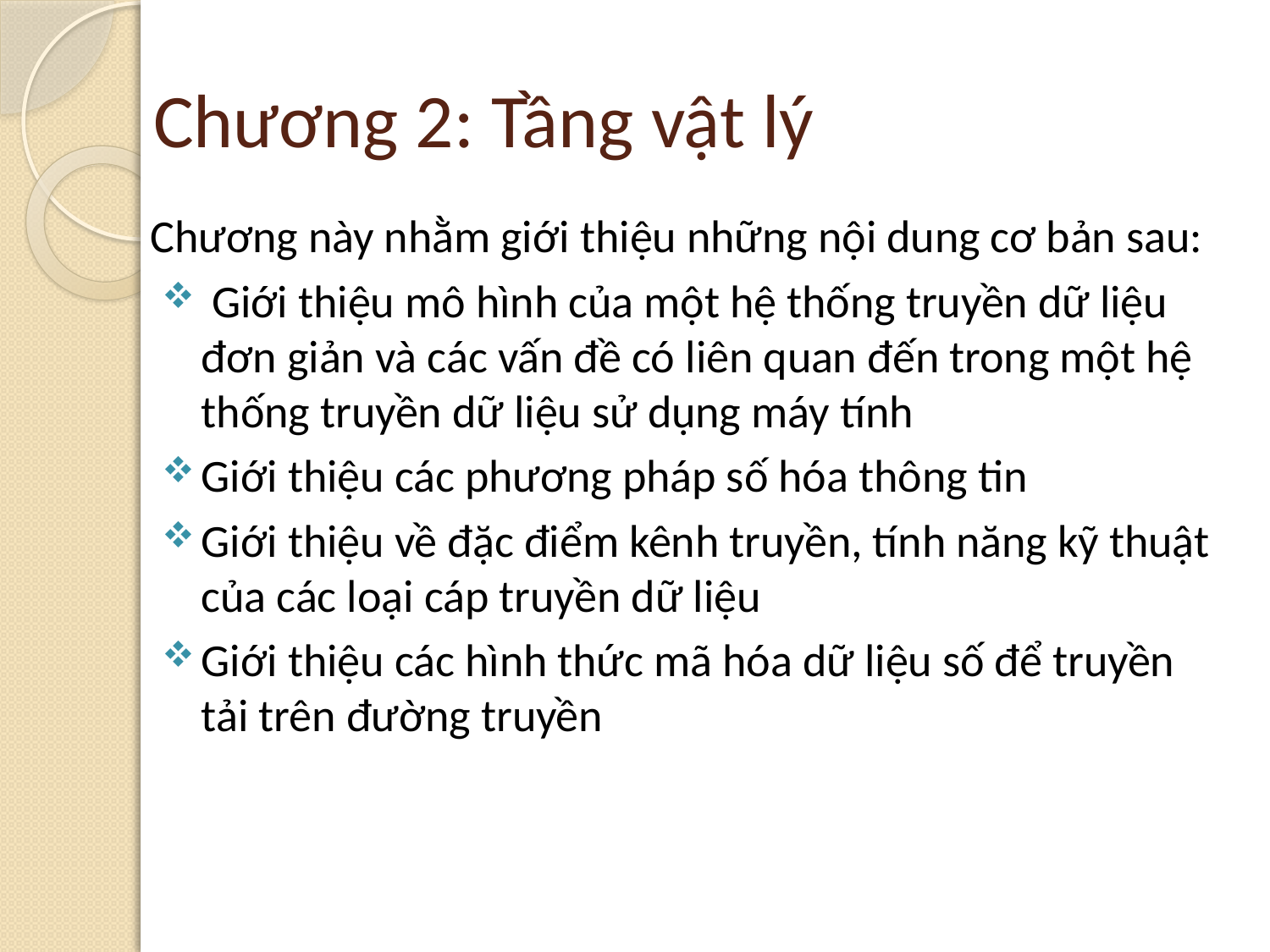

# Chương 2: Tầng vật lý
Chương này nhằm giới thiệu những nội dung cơ bản sau:
 Giới thiệu mô hình của một hệ thống truyền dữ liệu đơn giản và các vấn đề có liên quan đến trong một hệ thống truyền dữ liệu sử dụng máy tính
Giới thiệu các phương pháp số hóa thông tin
Giới thiệu về đặc điểm kênh truyền, tính năng kỹ thuật của các loại cáp truyền dữ liệu
Giới thiệu các hình thức mã hóa dữ liệu số để truyền tải trên đường truyền